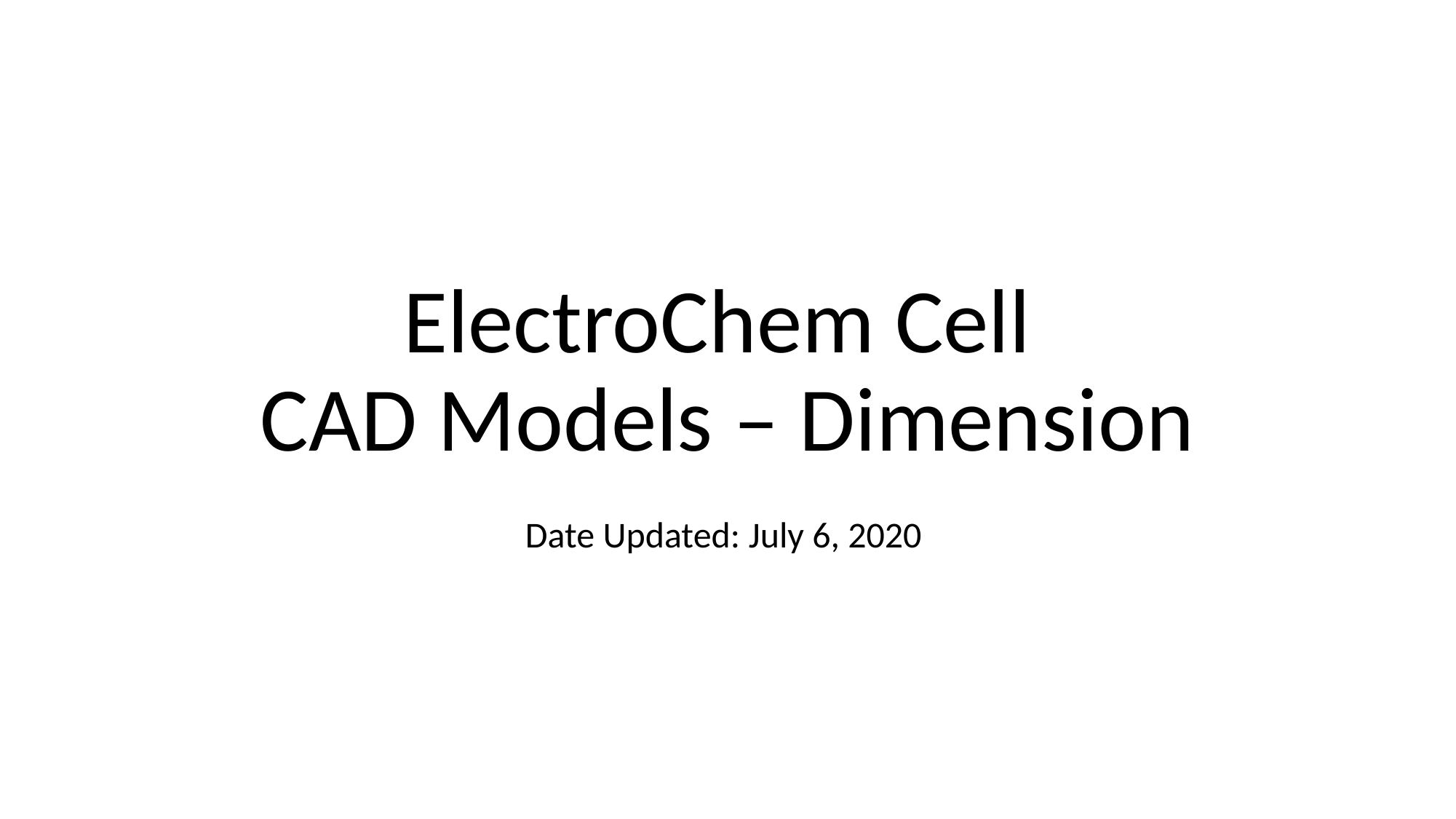

# ElectroChem Cell CAD Models – Dimension
Date Updated: July 6, 2020